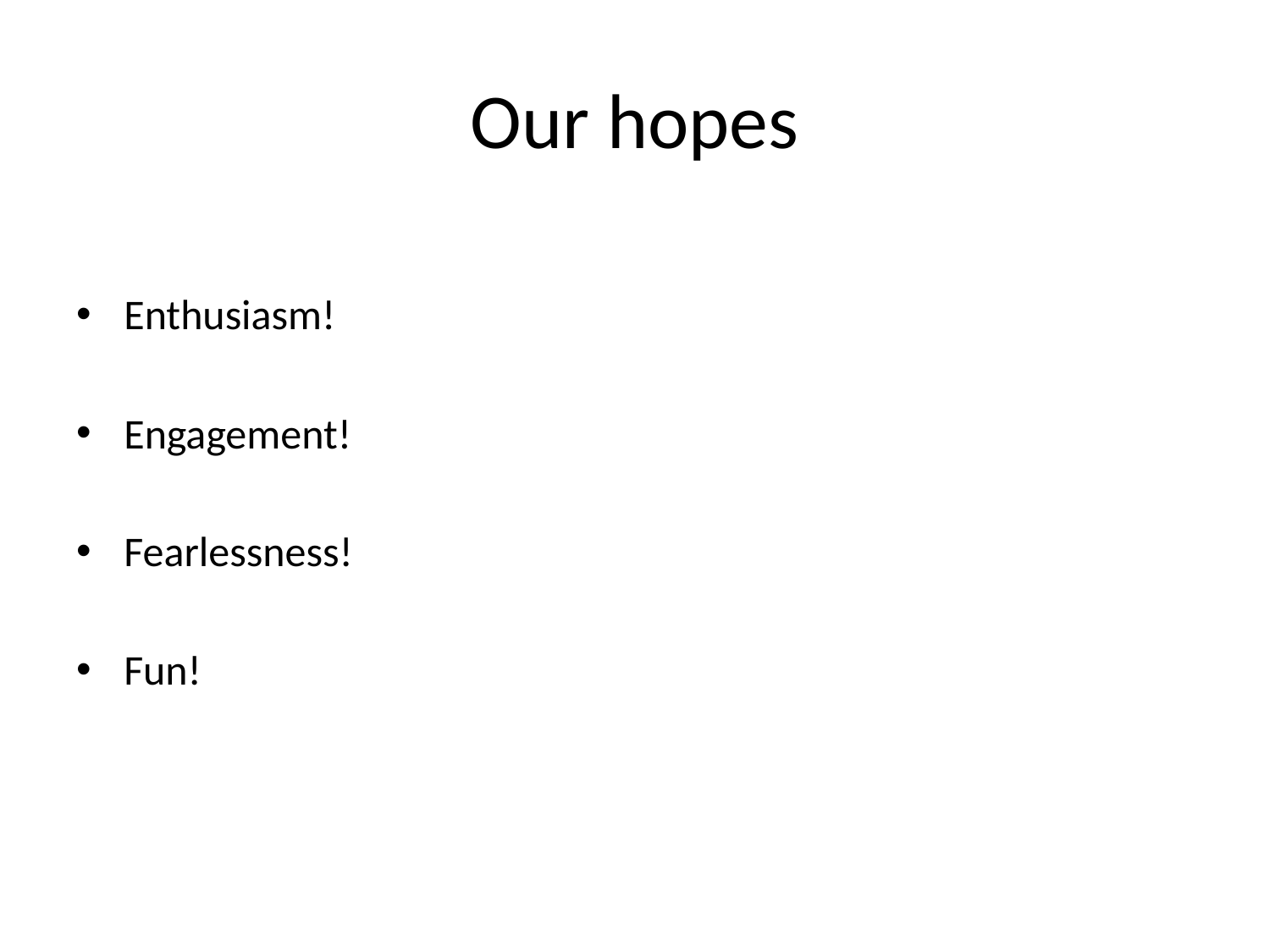

# Our hopes

Enthusiasm!

Engagement!

Fearlessness!

Fun!